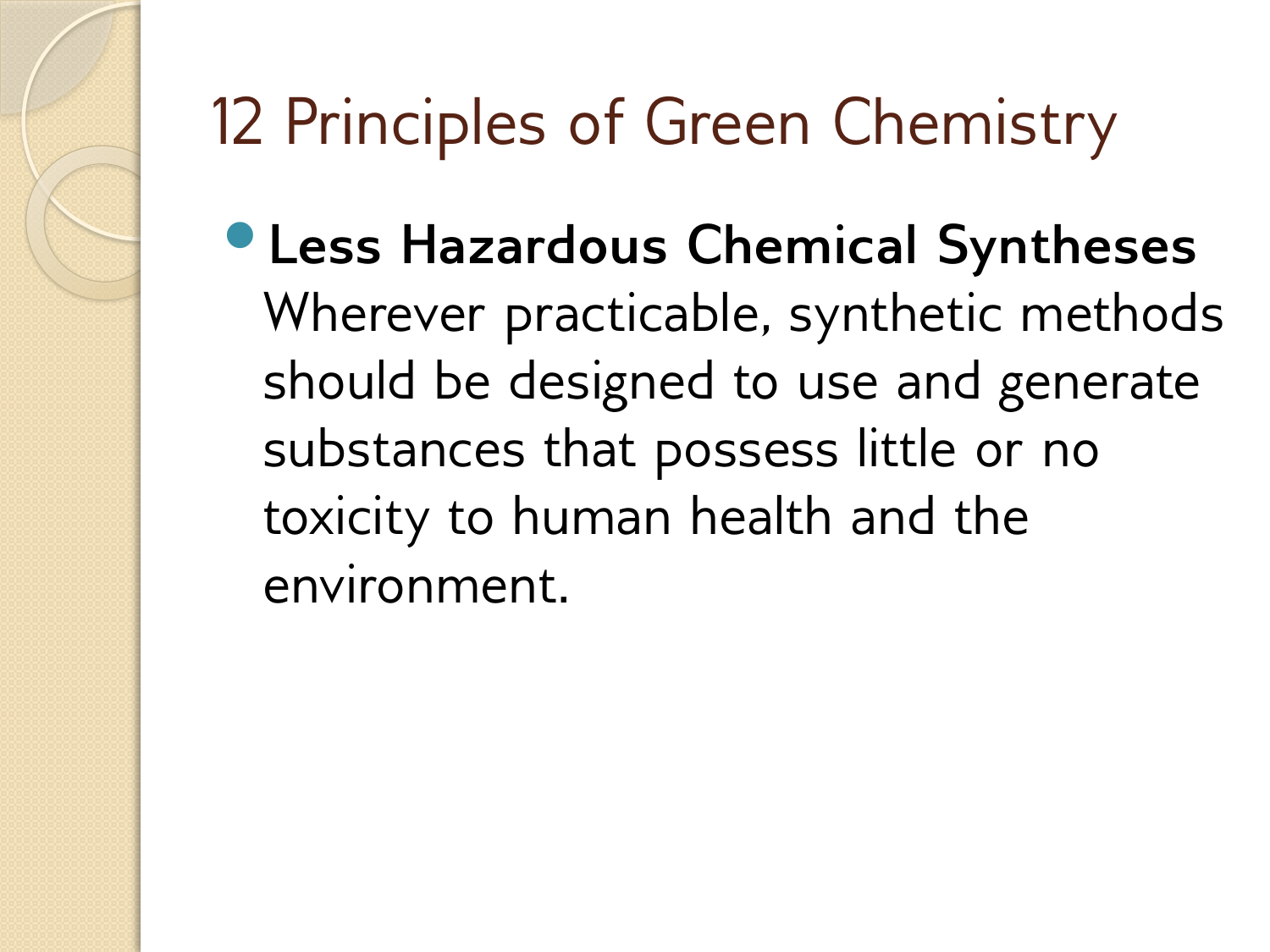

# 12 Principles of Green Chemistry
Less Hazardous Chemical Syntheses
Wherever practicable, synthetic methods should be designed to use and generate substances that possess little or no toxicity to human health and the environment.